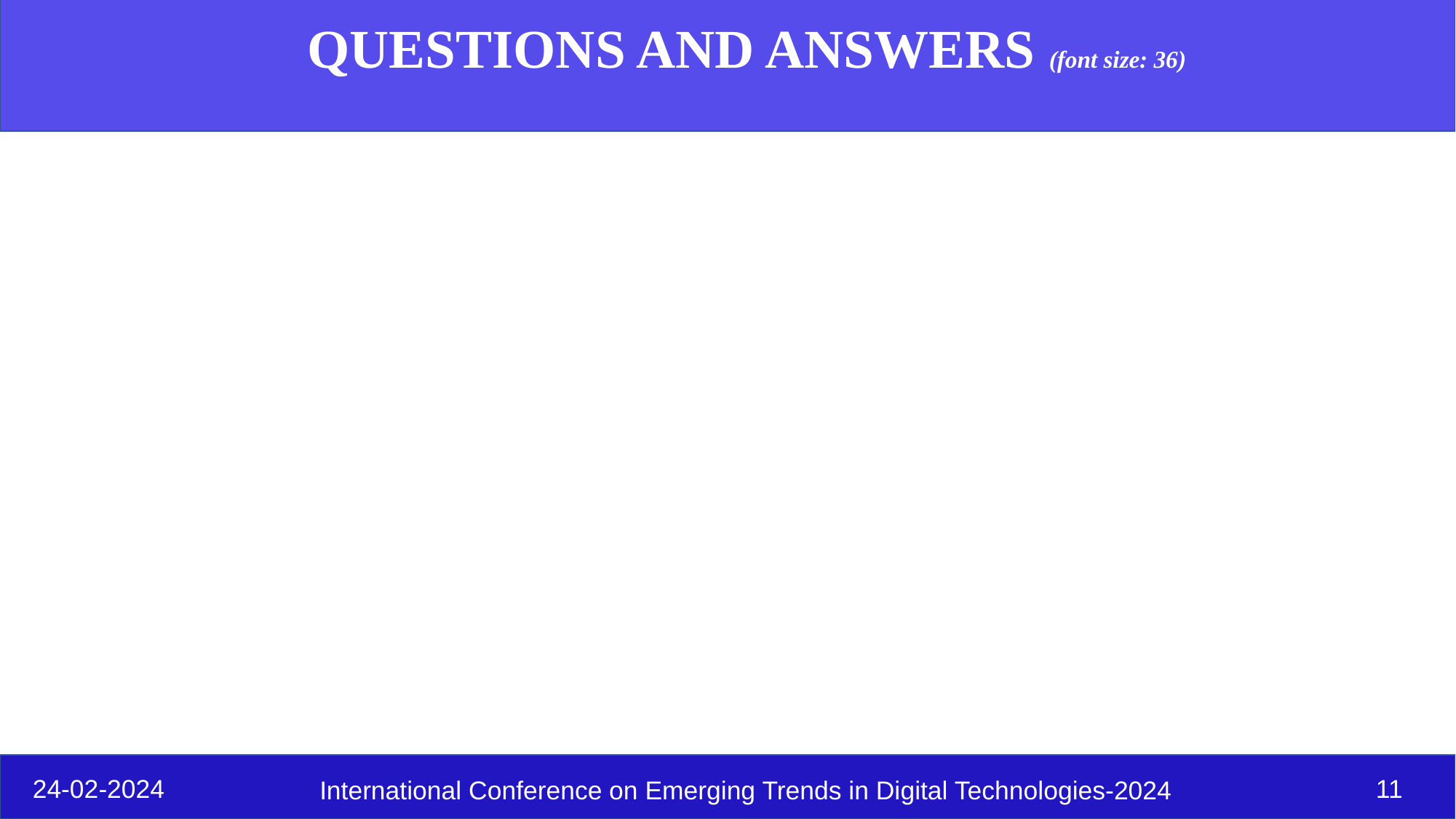

# QUESTIONS AND ANSWERS (font size: 36)
24-02-2024
11
International Conference on Emerging Trends in Digital Technologies-2024